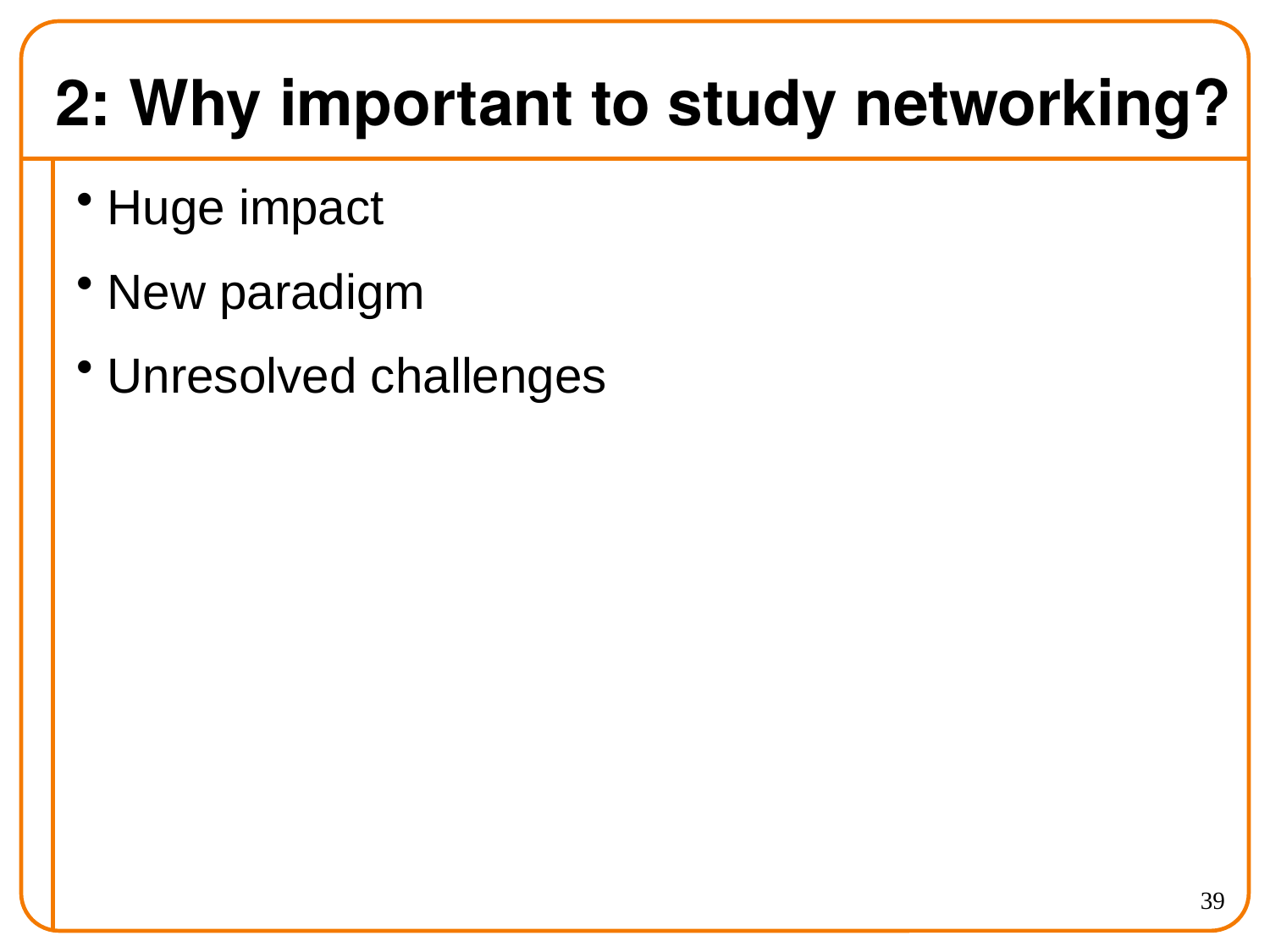

# 2: Why important to study networking?
Huge impact
New paradigm
Unresolved challenges
39